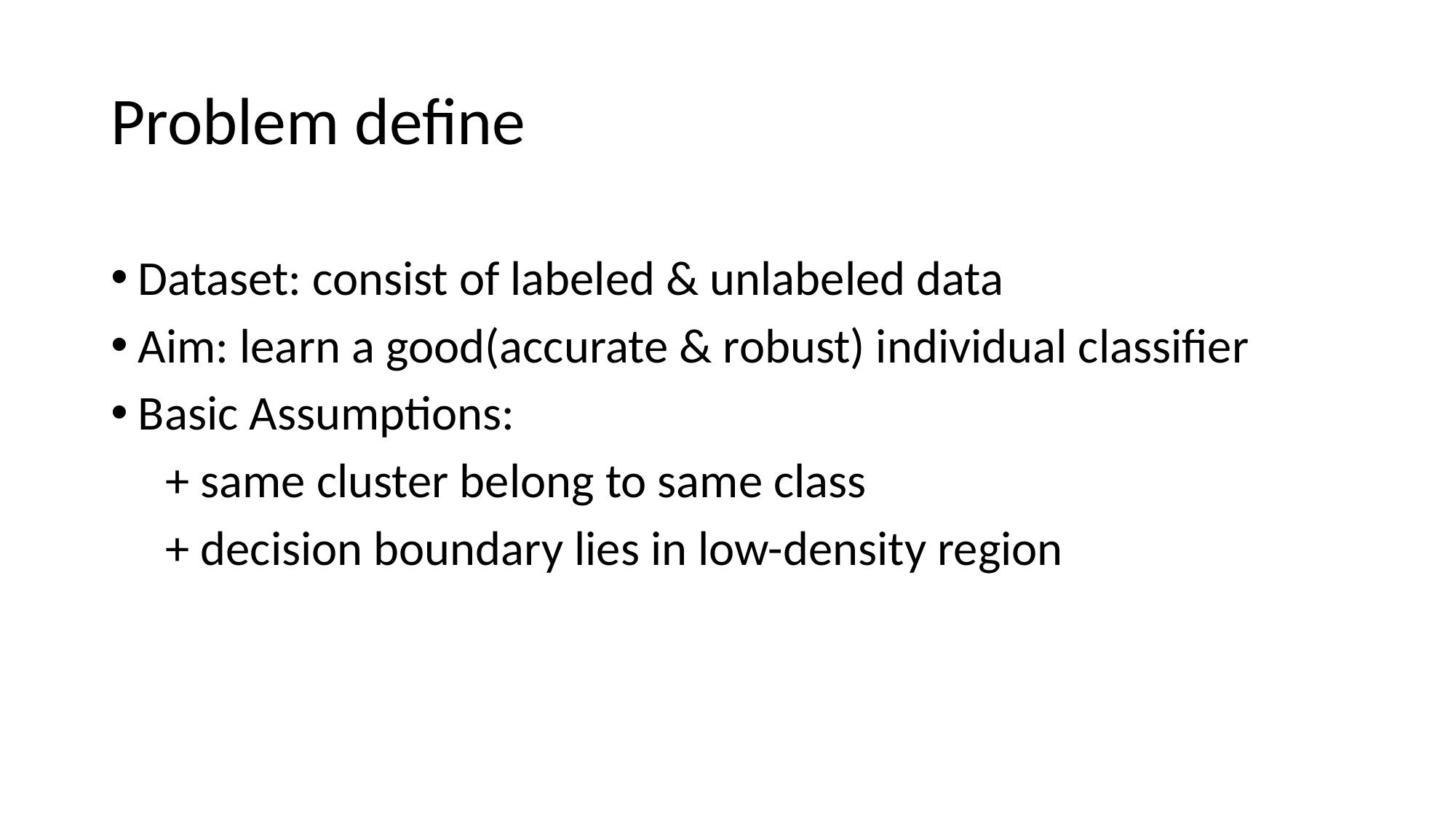

# Problem define
Dataset: consist of labeled & unlabeled data
Aim: learn a good(accurate & robust) individual classifier
Basic Assumptions:
     + same cluster belong to same class
     + decision boundary lies in low-density region